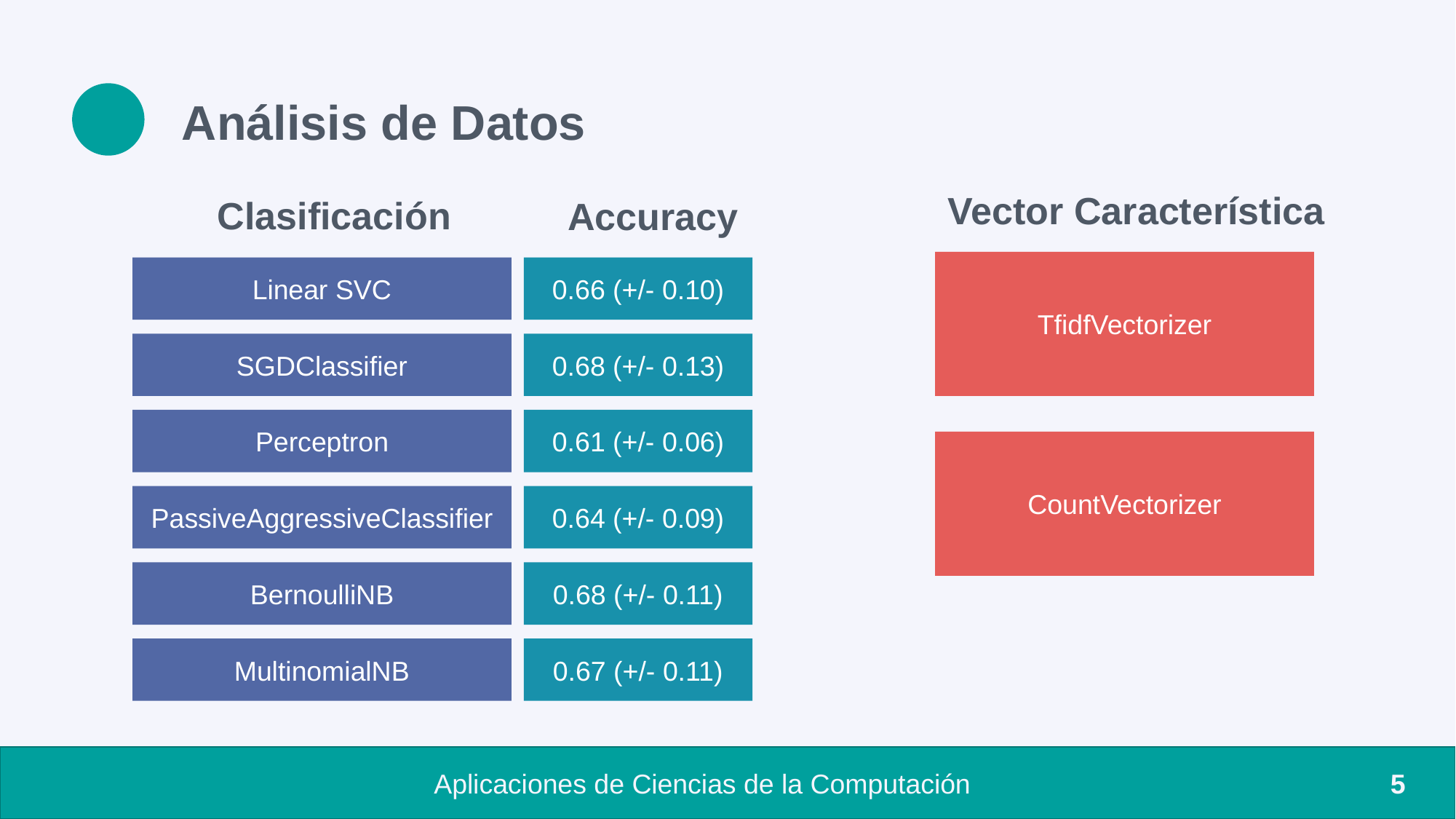

Análisis de Datos
Vector Característica
Clasificación
Accuracy
TfidfVectorizer
Linear SVC
0.66 (+/- 0.10)
SGDClassifier
0.68 (+/- 0.13)
Perceptron
0.61 (+/- 0.06)
CountVectorizer
PassiveAggressiveClassifier
0.64 (+/- 0.09)
BernoulliNB
0.68 (+/- 0.11)
MultinomialNB
0.67 (+/- 0.11)

5
Aplicaciones de Ciencias de la Computación
5